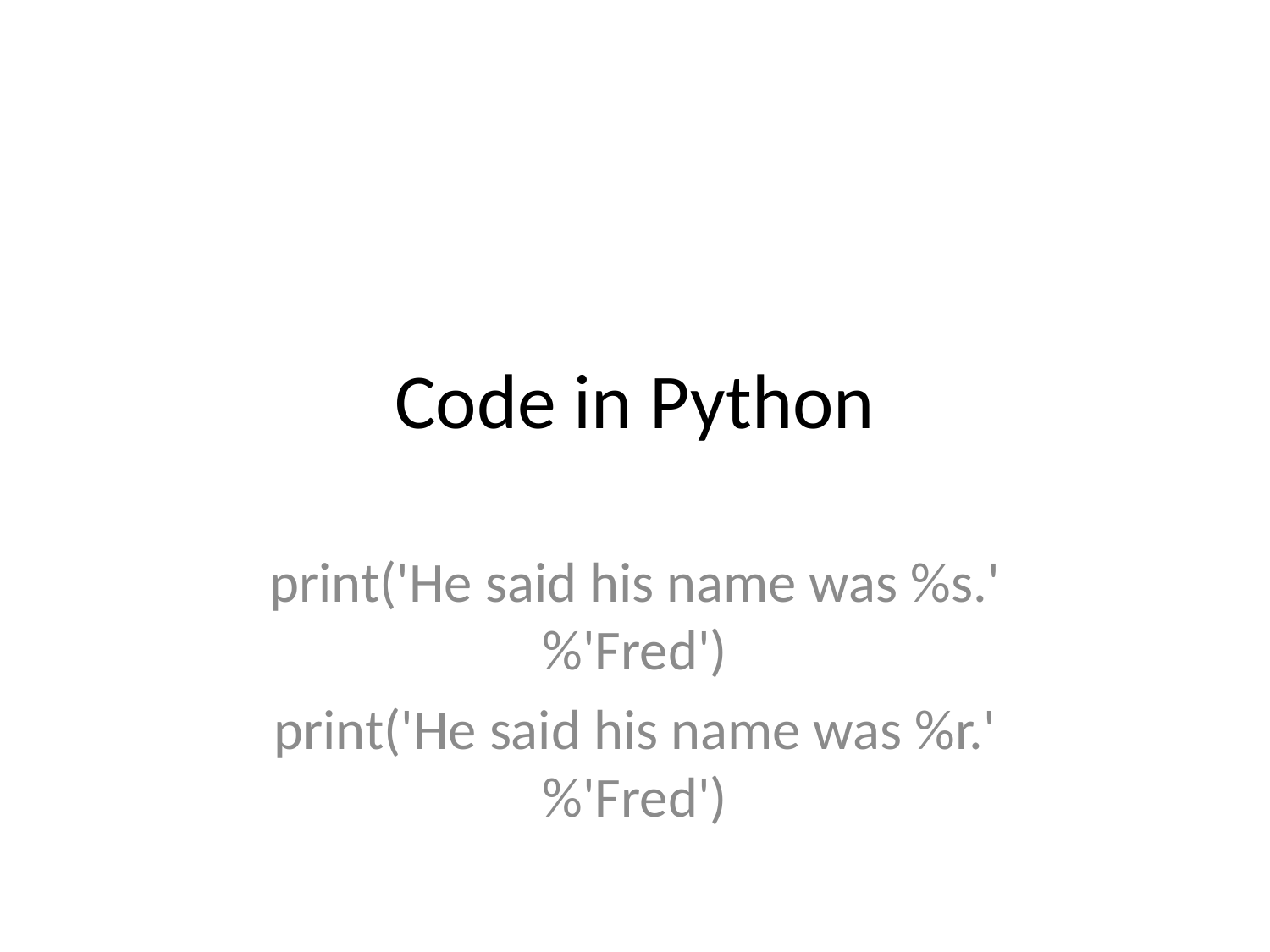

# Code in Python
print('He said his name was %s.' %'Fred')
print('He said his name was %r.' %'Fred')